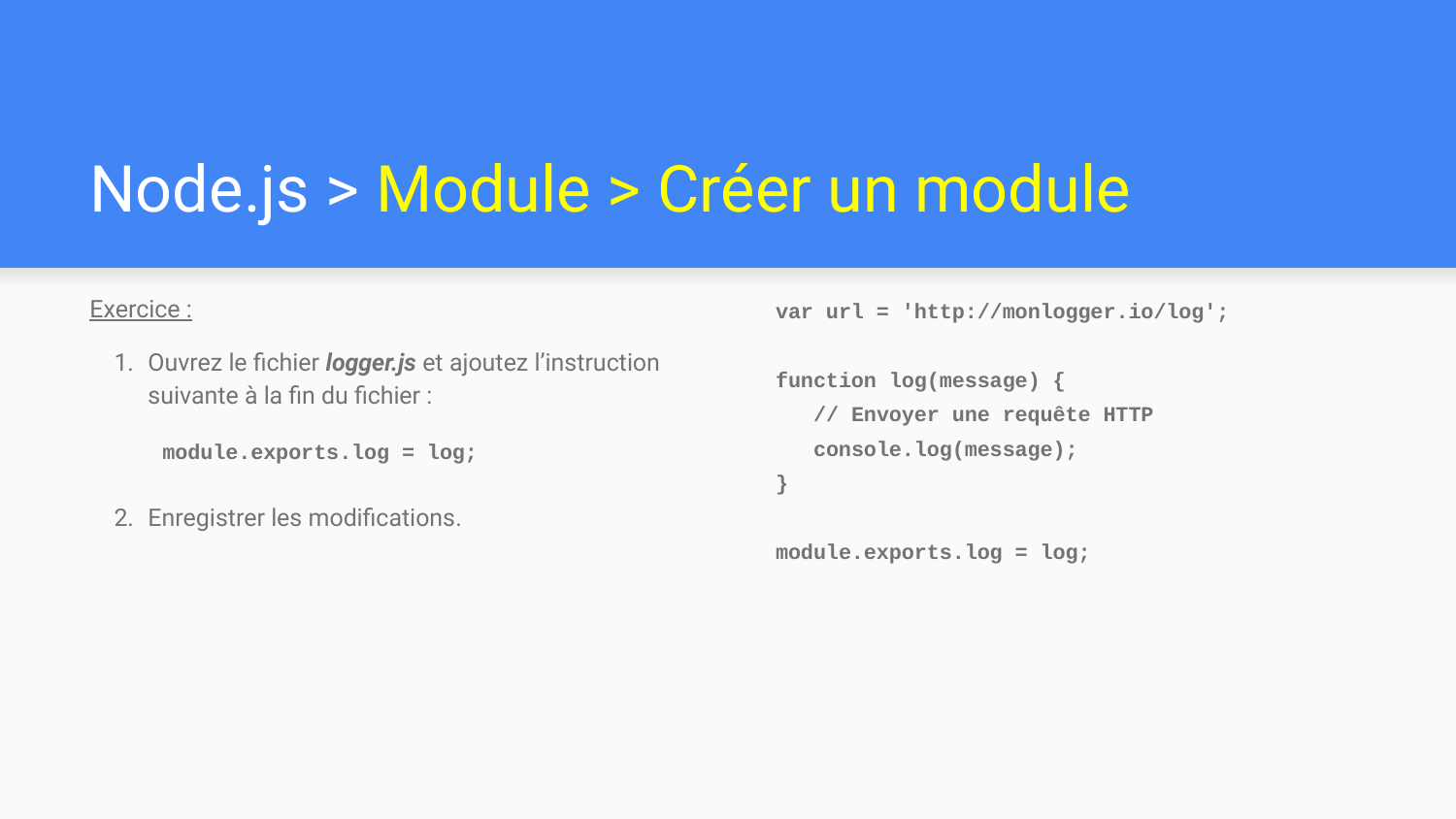

# Node.js > Module > Créer un module
Exercice :
Ouvrez le fichier logger.js et ajoutez l’instruction suivante à la fin du fichier :
module.exports.log = log;

Enregistrer les modifications.

var url = 'http://monlogger.io/log';

function log(message) {
   // Envoyer une requête HTTP
   console.log(message);
}

module.exports.log = log;